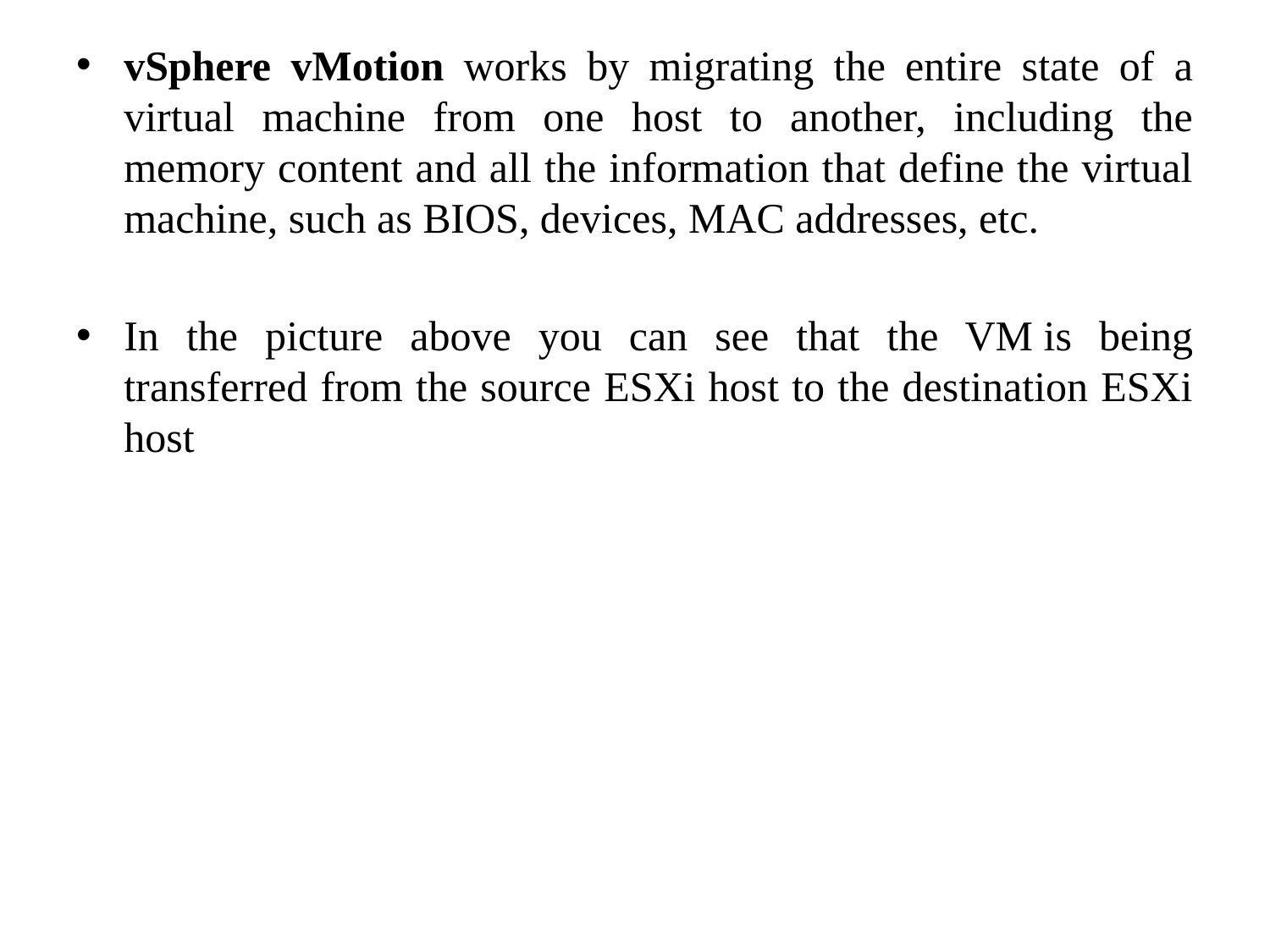

vSphere vMotion works by migrating the entire state of a virtual machine from one host to another, including the memory content and all the information that define the virtual machine, such as BIOS, devices, MAC addresses, etc.

In the picture above you can see that the VM is being transferred from the source ESXi host to the destination ESXi host